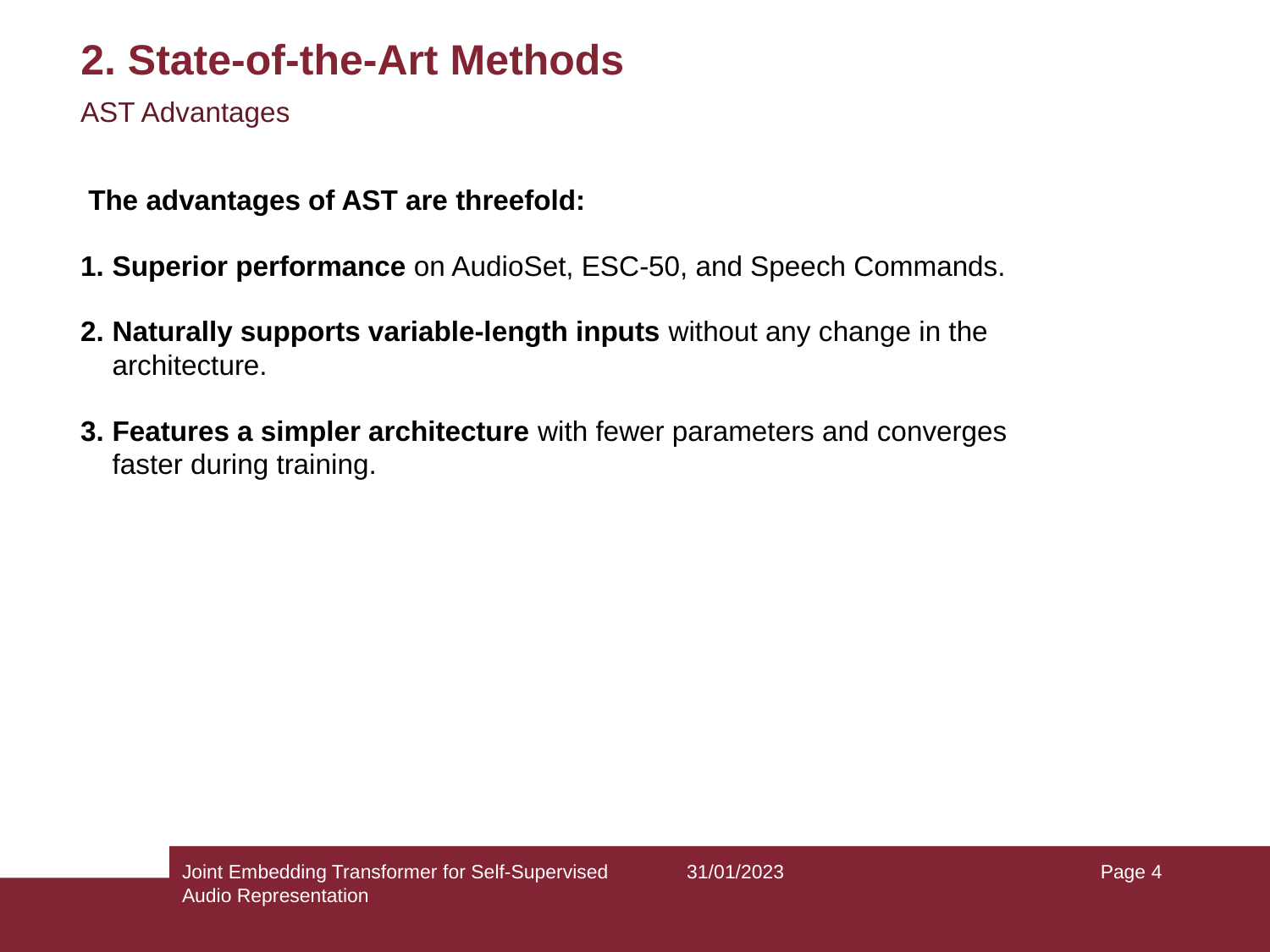

# 2. State-of-the-Art Methods
AST Advantages

 The advantages of AST are threefold:
Superior performance on AudioSet, ESC-50, and Speech Commands.
Naturally supports variable-length inputs without any change in the architecture.
Features a simpler architecture with fewer parameters and converges faster during training.
Joint Embedding Transformer for Self-Supervised
Audio Representation
31/01/2023
Page 4